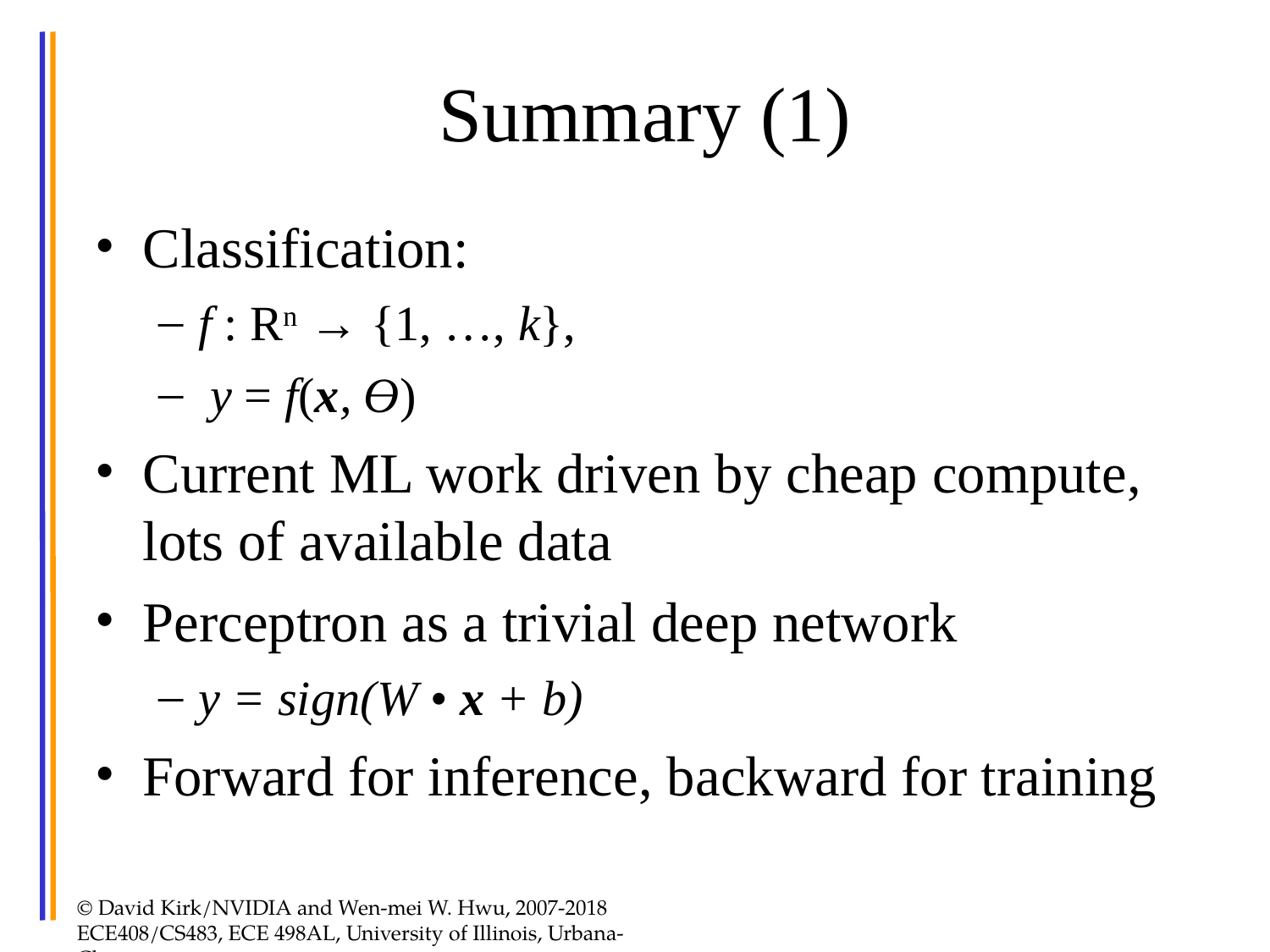

# Summary (1)
Classification:
f : Rn → {1, …, k},
 y = f(x, ϴ)
Current ML work driven by cheap compute, lots of available data
Perceptron as a trivial deep network
y = sign(W • x + b)
Forward for inference, backward for training